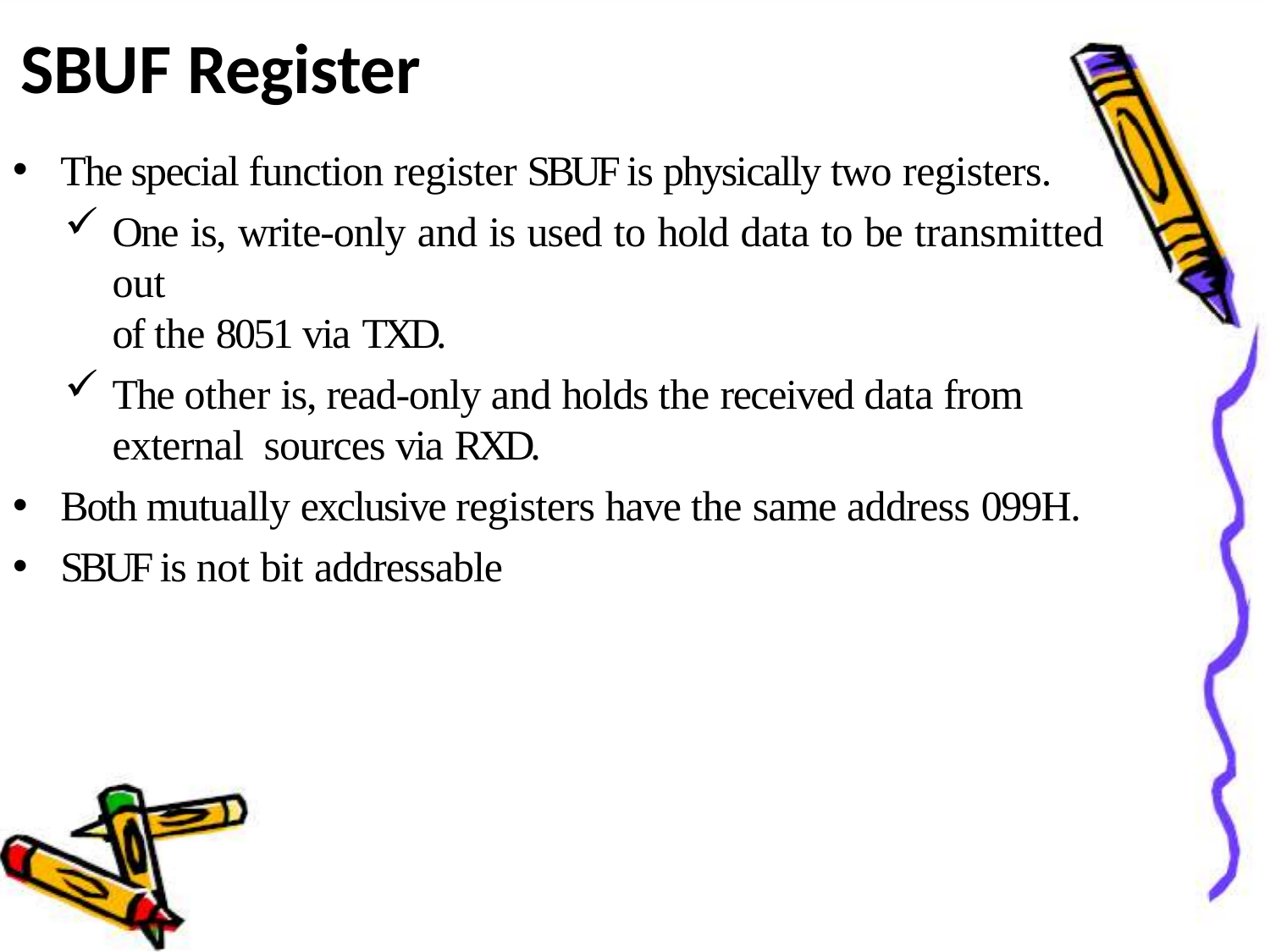

# SBUF Register
The special function register SBUF is physically two registers.
One is, write-only and is used to hold data to be transmitted out
of the 8051 via TXD.
The other is, read-only and holds the received data from external  sources via RXD.
Both mutually exclusive registers have the same address 099H.
SBUF is not bit addressable